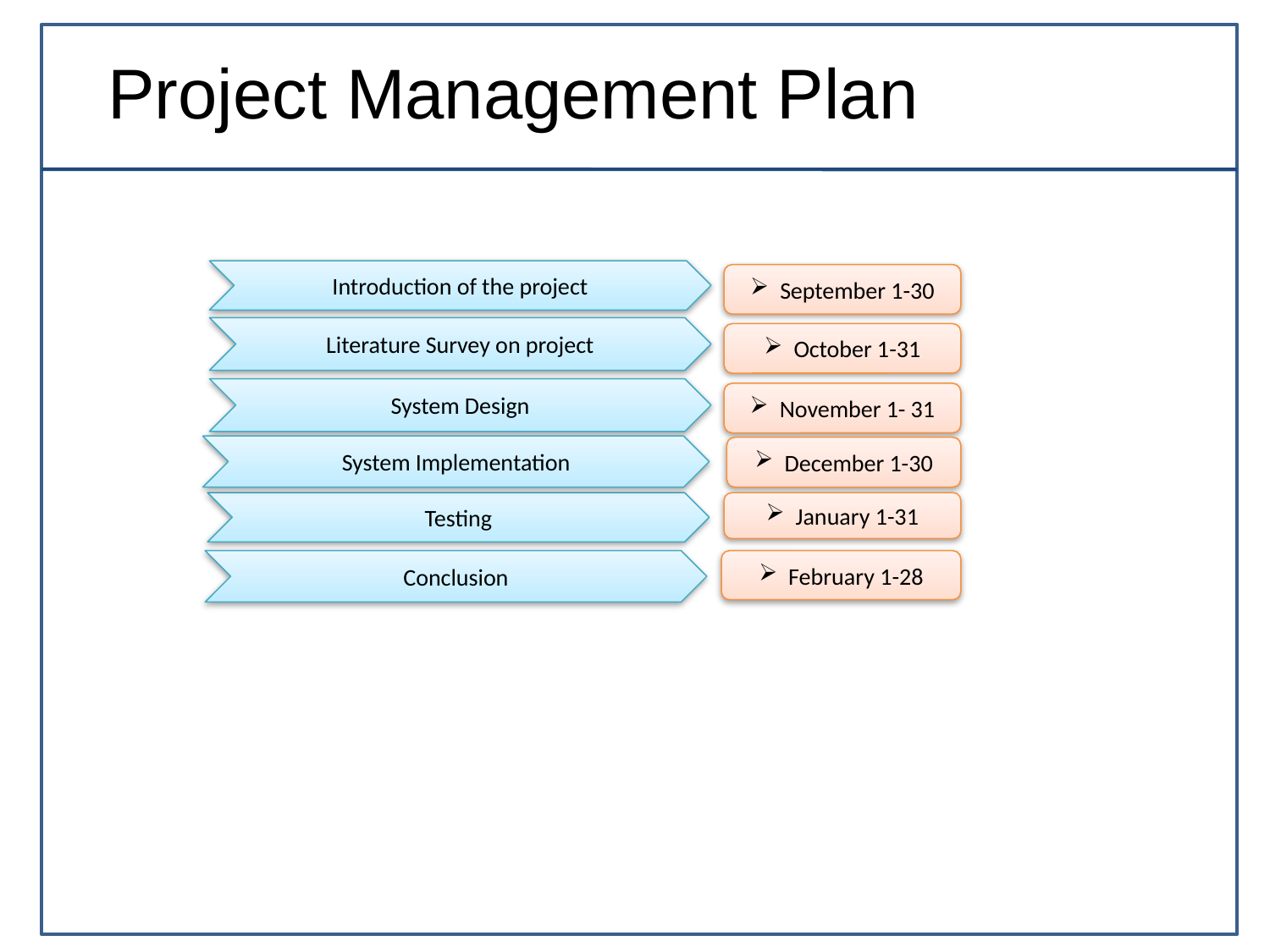

Project Management Plan
Introduction of the project
September 1-30
Literature Survey on project
October 1-31
System Design
November 1- 31
System Implementation
December 1-30
Testing
January 1-31
February 1-28
Conclusion